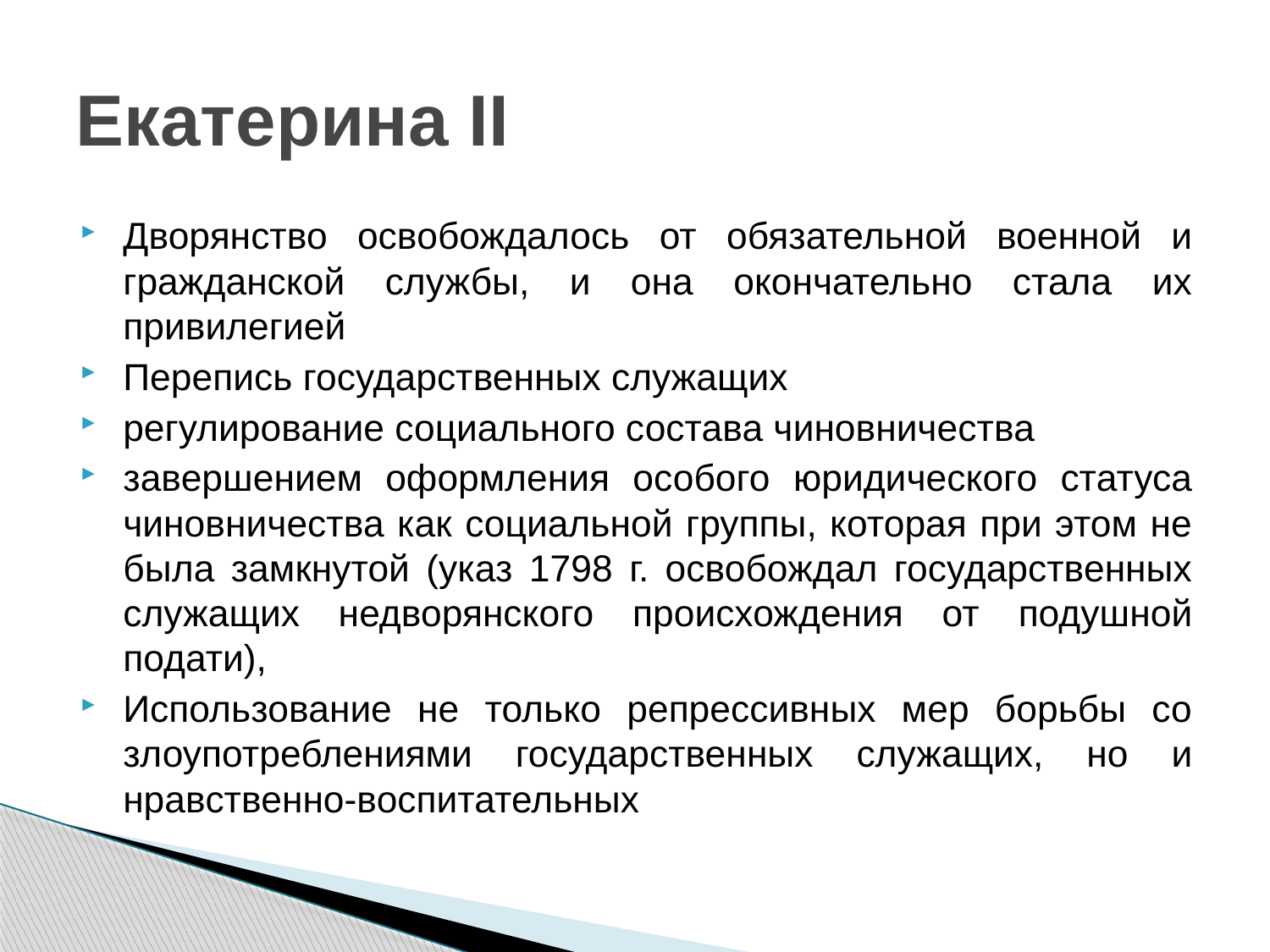

# Екатерина II
Дворянство освобождалось от обязательной военной и гражданской службы, и она окончательно стала их привилегией
Перепись государственных служащих
регулирование социального состава чиновничества
завершением оформления особого юридического статуса чиновничества как социальной группы, которая при этом не была замкнутой (указ 1798 г. освобождал государственных служащих недворянского происхождения от подушной подати),
Использование не только репрессивных мер борьбы со злоупотреблениями государственных служащих, но и нравственно-воспитательных